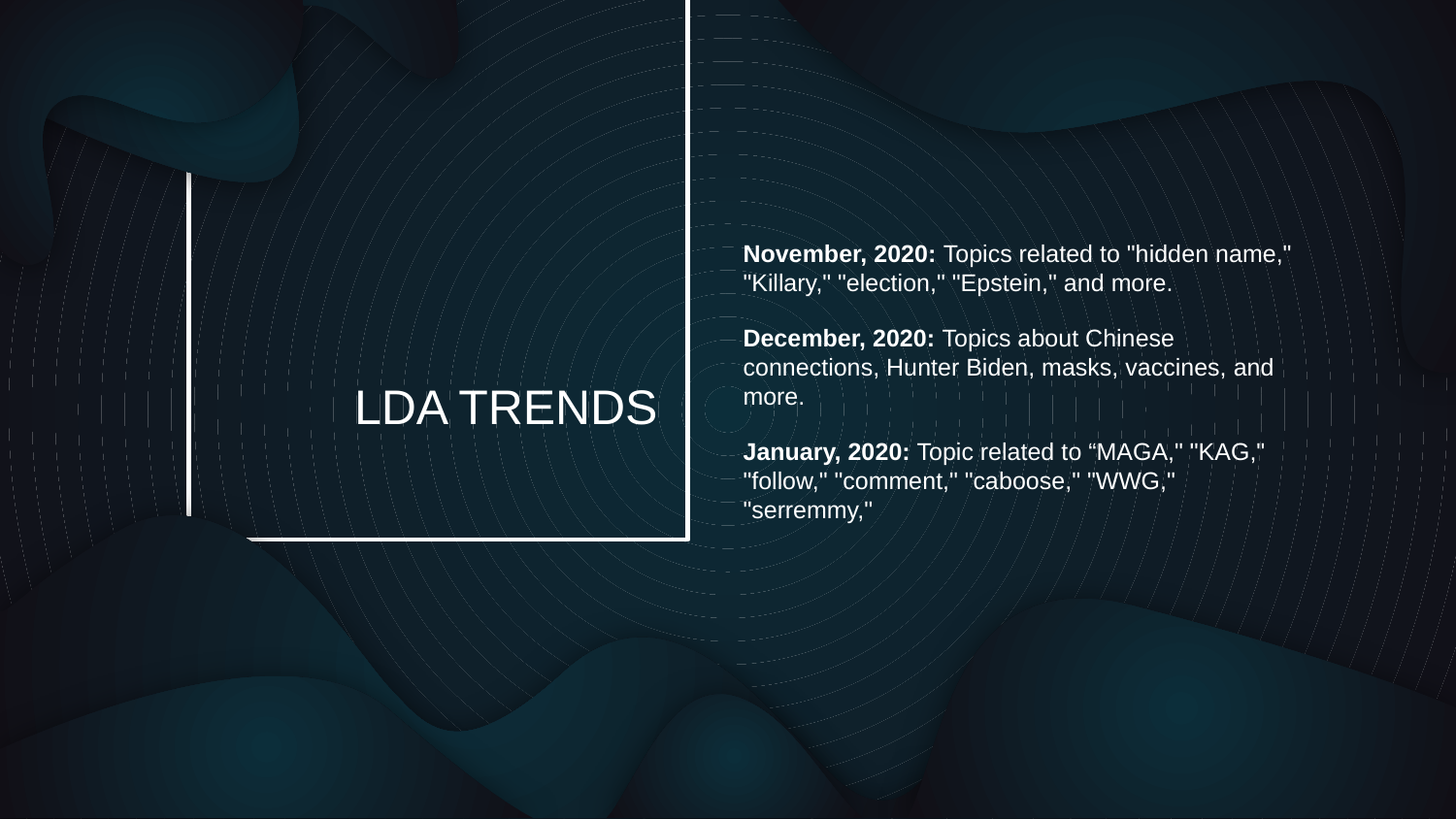

November, 2020: Topics related to "hidden name," "Killary," "election," "Epstein," and more.
December, 2020: Topics about Chinese connections, Hunter Biden, masks, vaccines, and more.
January, 2020: Topic related to “MAGA," "KAG," "follow," "comment," "caboose," "WWG," "serremmy,"

# LDA TRENDS